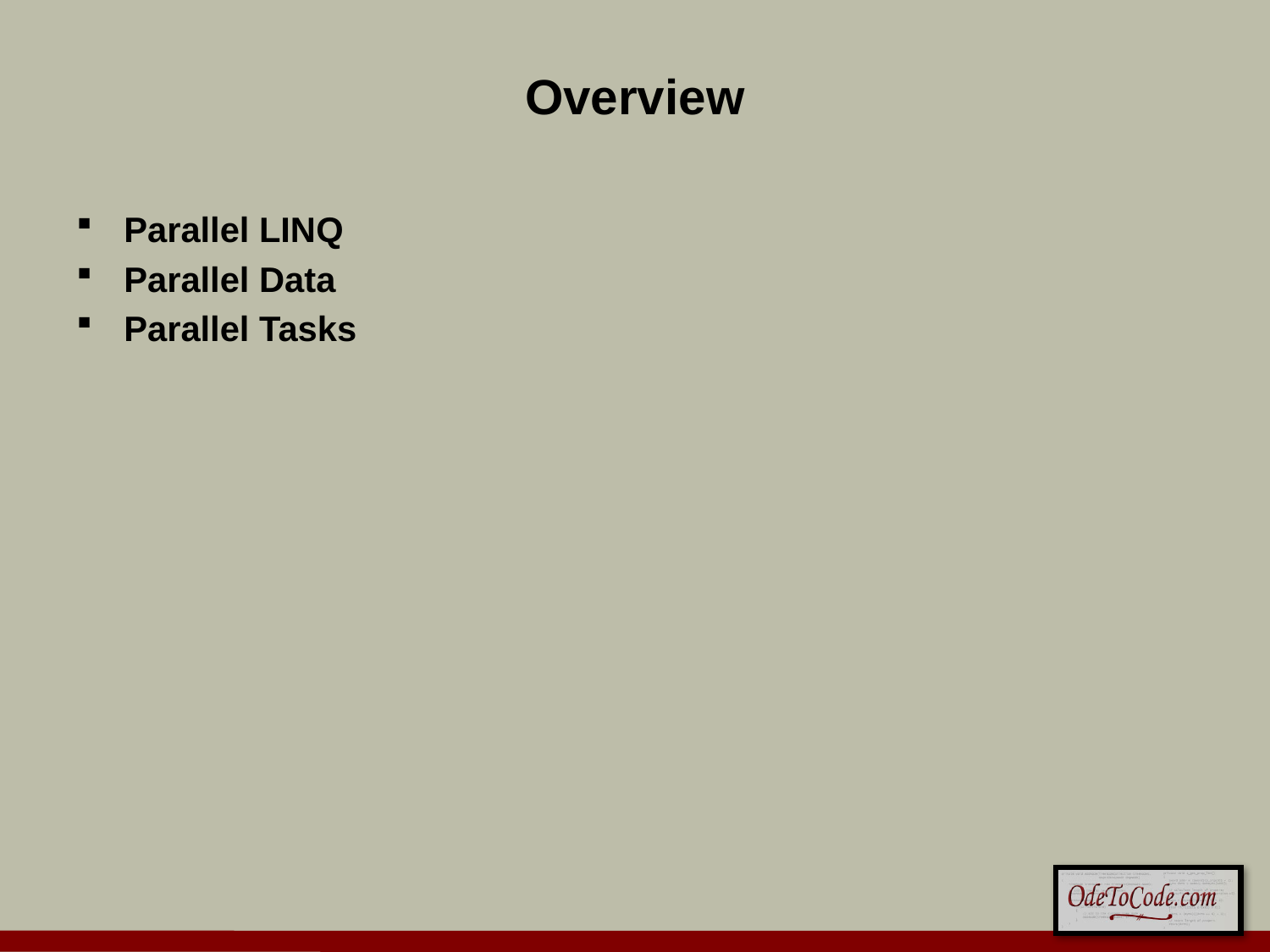

# Overview
Parallel LINQ
Parallel Data
Parallel Tasks